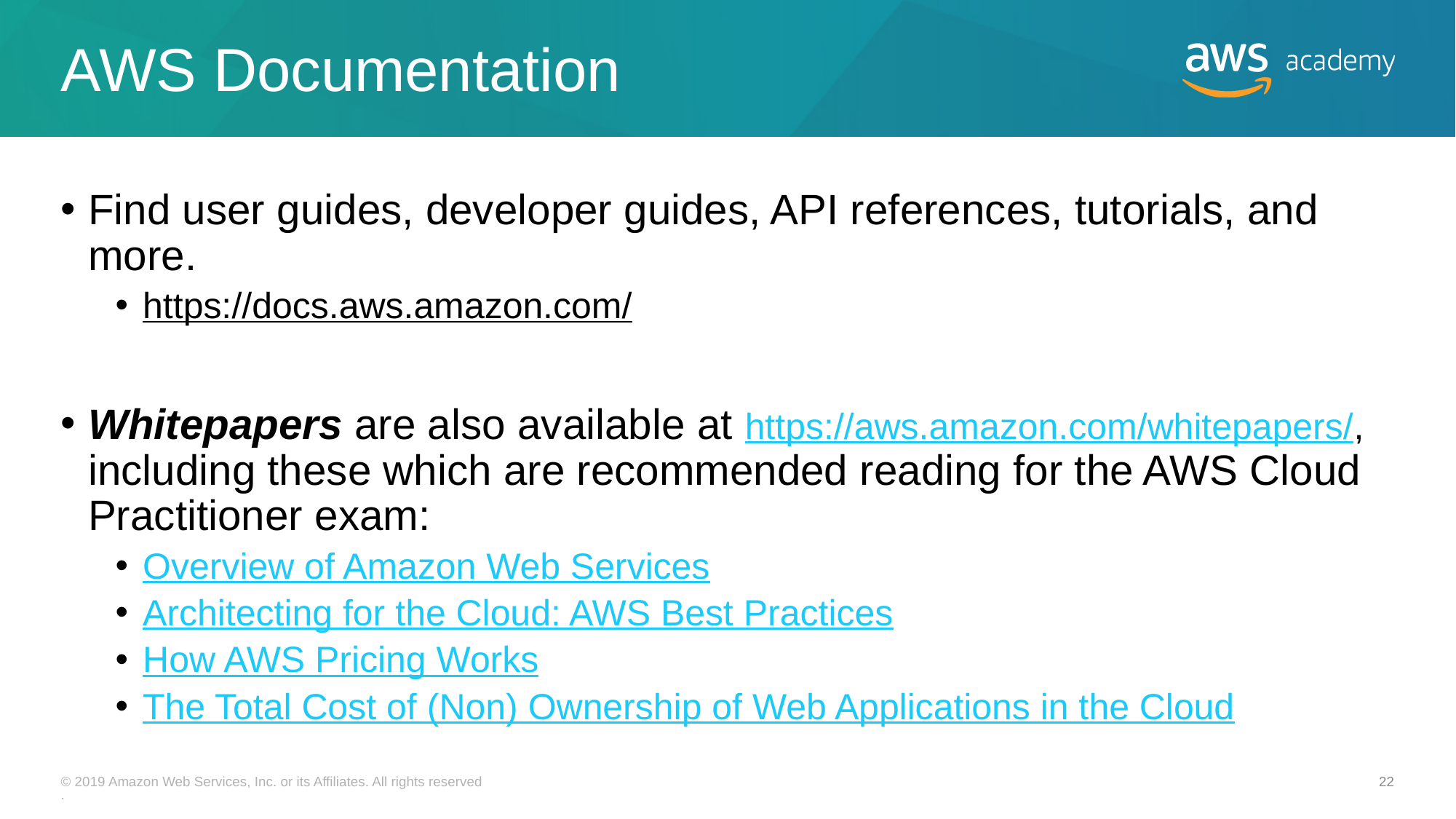

# AWS Documentation
Find user guides, developer guides, API references, tutorials, and more.
https://docs.aws.amazon.com/

Whitepapers are also available at https://aws.amazon.com/whitepapers/, including these which are recommended reading for the AWS Cloud Practitioner exam:
Overview of Amazon Web Services
Architecting for the Cloud: AWS Best Practices
How AWS Pricing Works
The Total Cost of (Non) Ownership of Web Applications in the Cloud

© 2019 Amazon Web Services, Inc. or its Affiliates. All rights reserved.
22